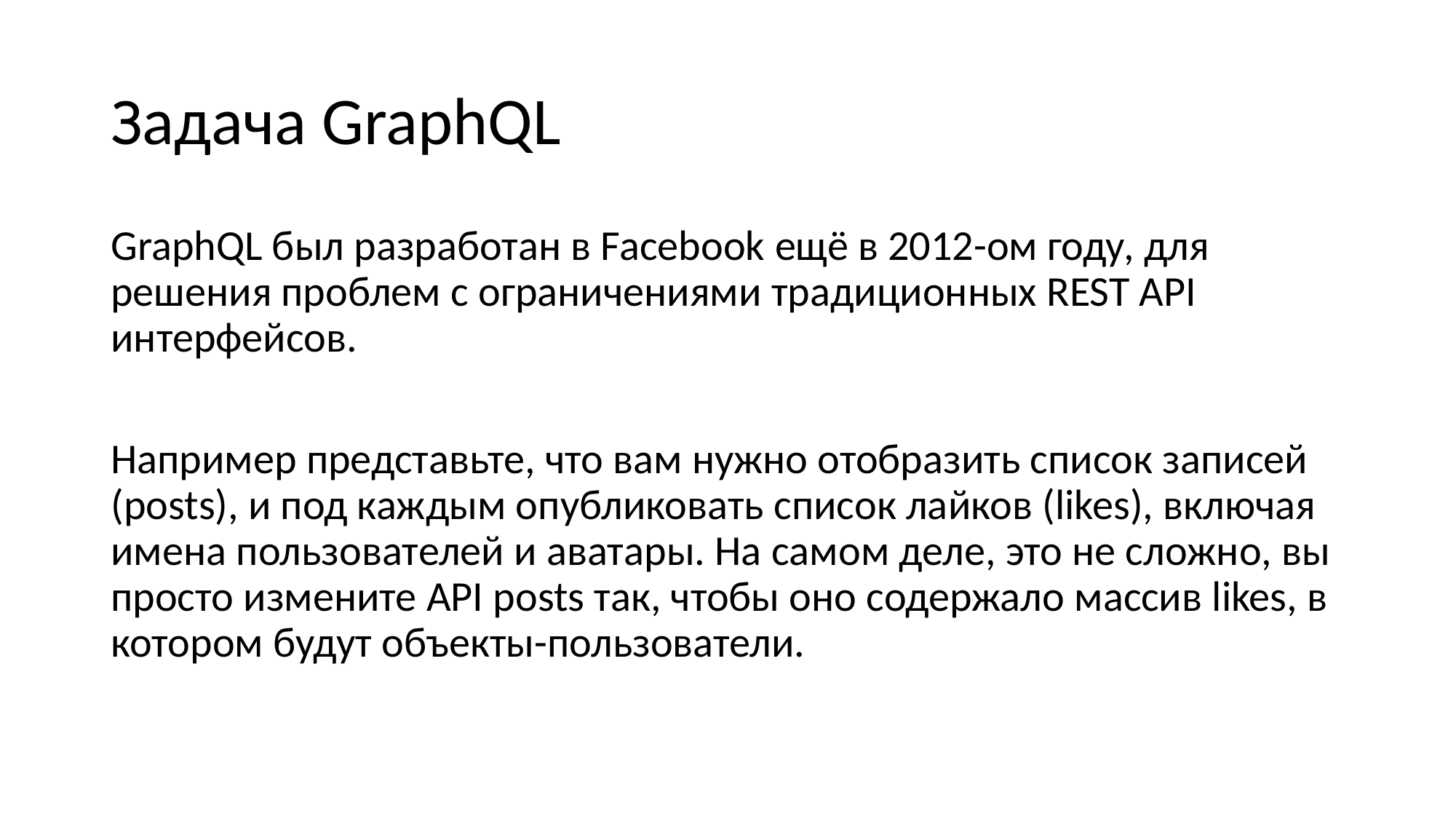

# Задача GraphQL
GraphQL был разработан в Facebook ещё в 2012-ом году, для решения проблем с ограничениями традиционных REST API интерфейсов.

Например представьте, что вам нужно отобразить список записей (posts), и под каждым опубликовать список лайков (likes), включая имена пользователей и аватары. На самом деле, это не сложно, вы просто измените API posts так, чтобы оно содержало массив likes, в котором будут объекты-пользователи.